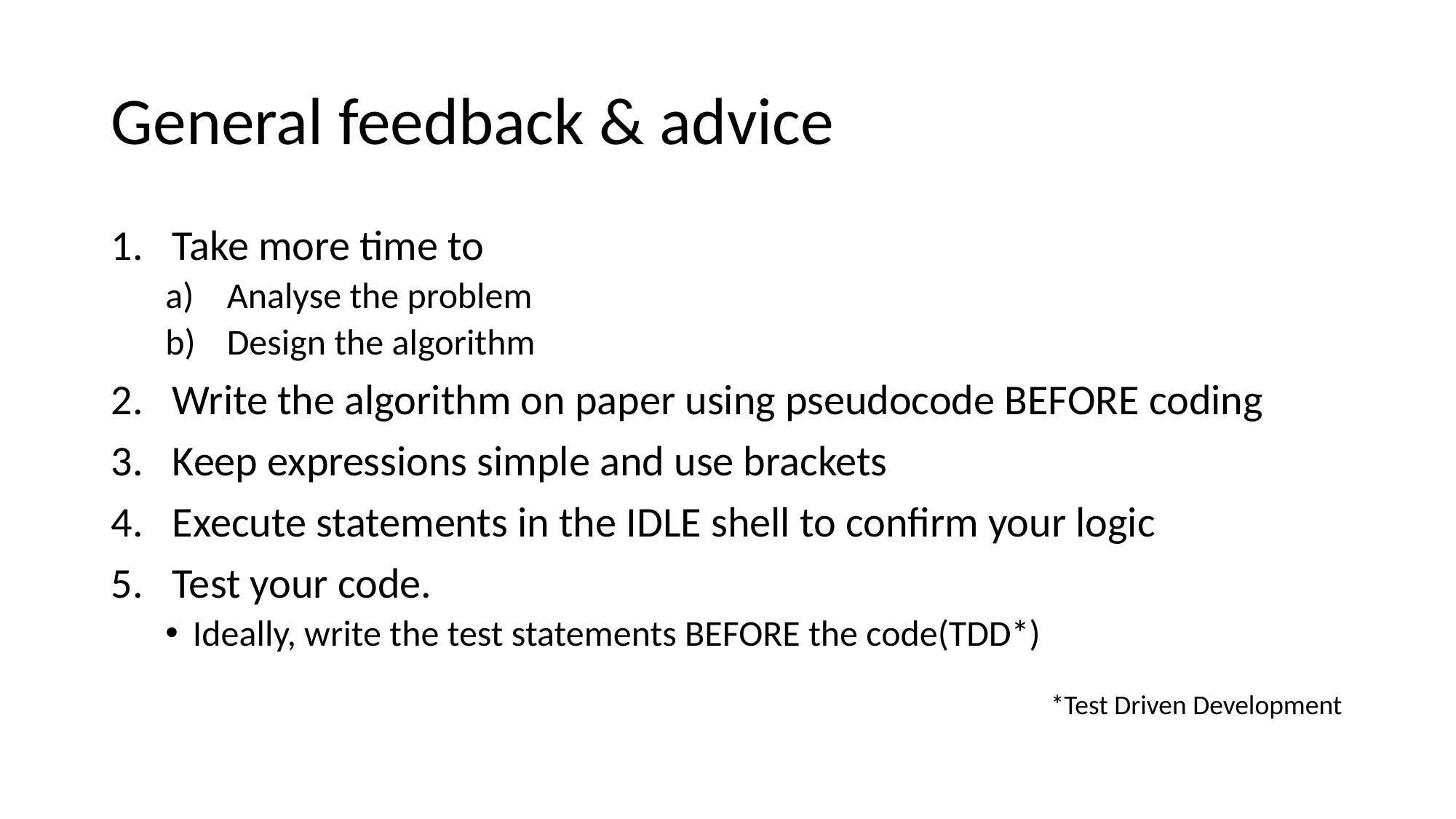

# General feedback & advice
Take more time to
Analyse the problem
Design the algorithm
Write the algorithm on paper using pseudocode BEFORE coding
Keep expressions simple and use brackets
Execute statements in the IDLE shell to confirm your logic
Test your code.
Ideally, write the test statements BEFORE the code(TDD*)
*Test Driven Development